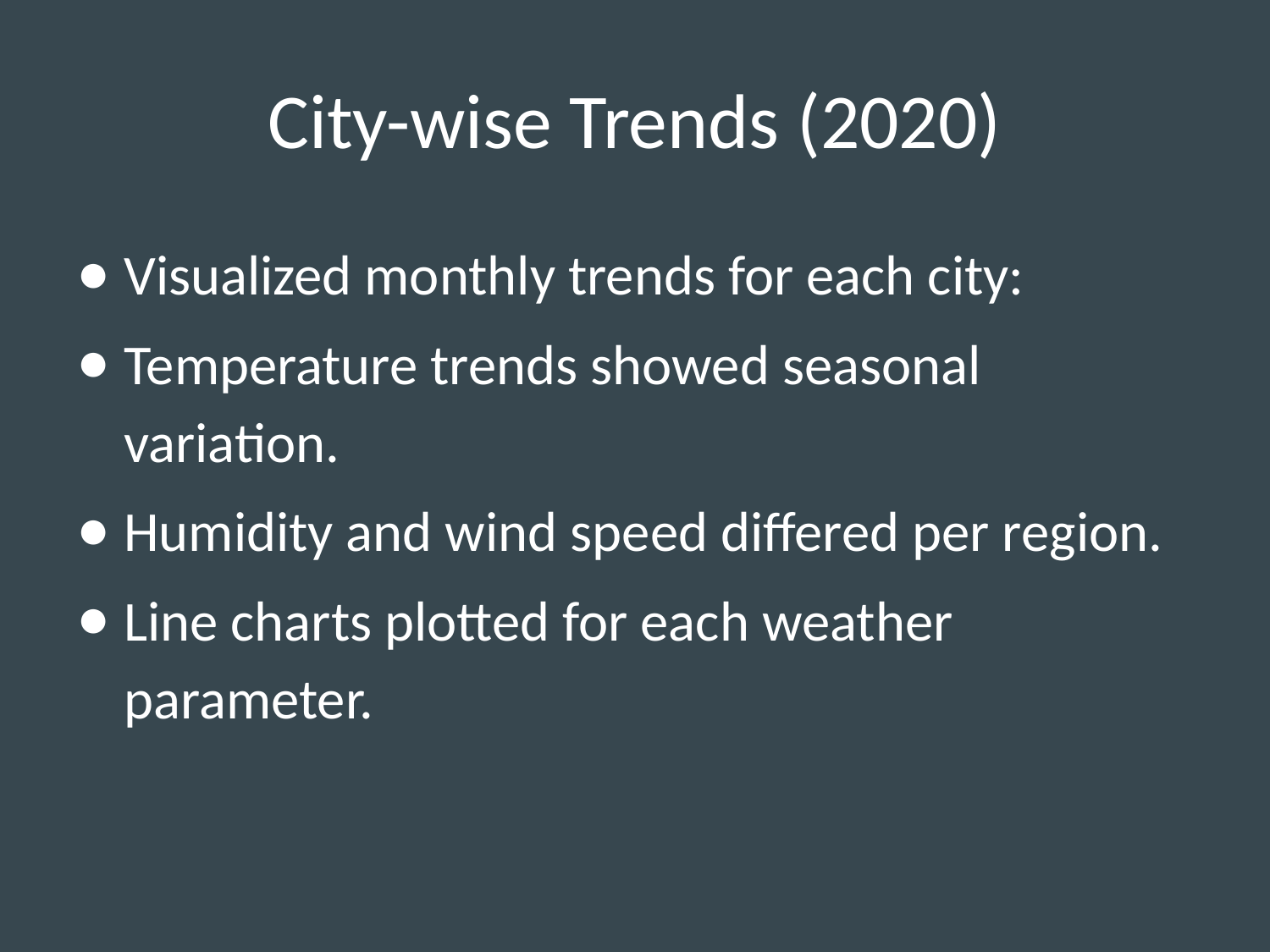

# City-wise Trends (2020)
Visualized monthly trends for each city:
Temperature trends showed seasonal variation.
Humidity and wind speed differed per region.
Line charts plotted for each weather parameter.